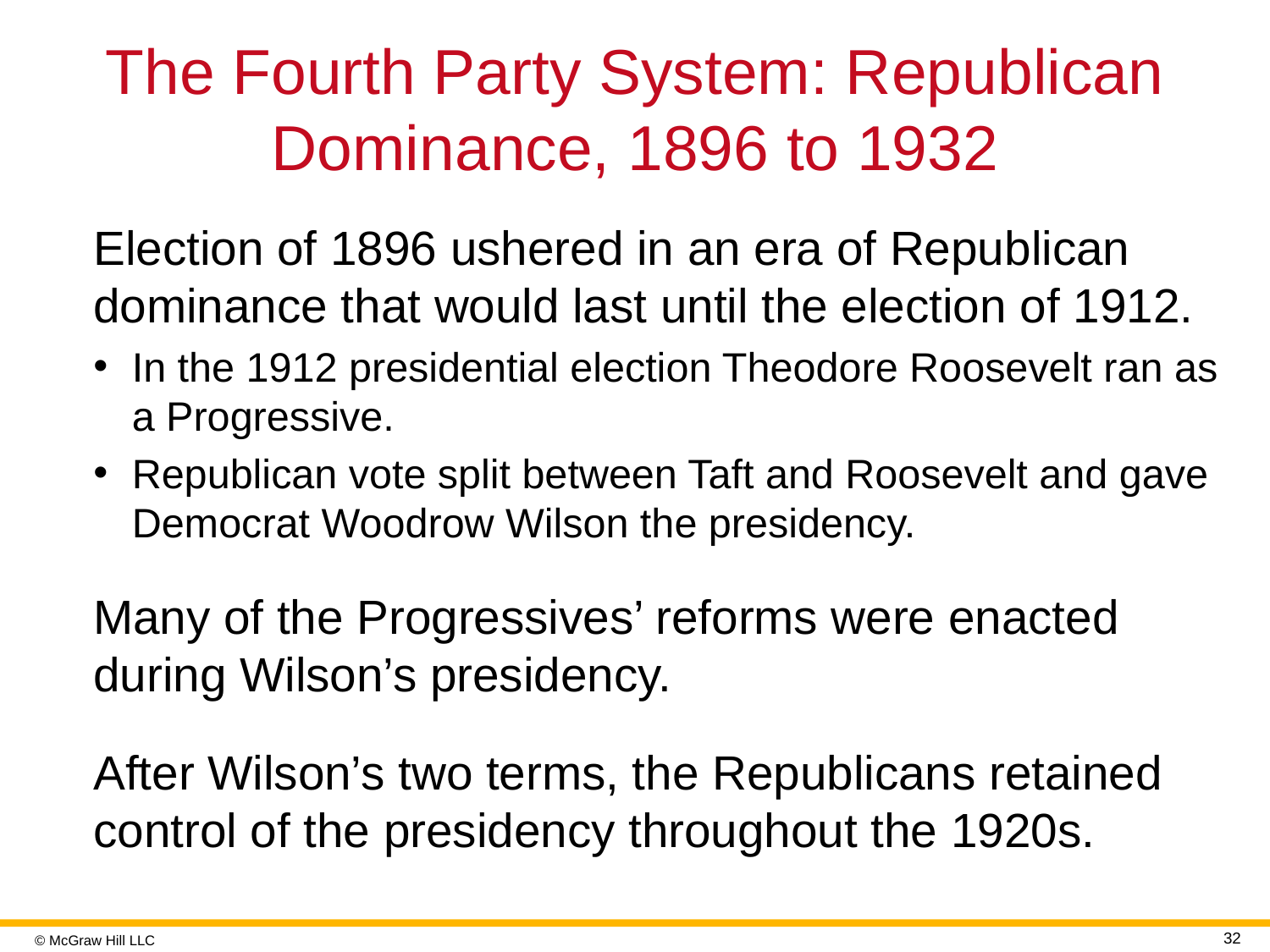

# The Fourth Party System: Republican Dominance, 1896 to 1932
Election of 1896 ushered in an era of Republican dominance that would last until the election of 1912.
In the 1912 presidential election Theodore Roosevelt ran as a Progressive.
Republican vote split between Taft and Roosevelt and gave Democrat Woodrow Wilson the presidency.
Many of the Progressives’ reforms were enacted during Wilson’s presidency.
After Wilson’s two terms, the Republicans retained control of the presidency throughout the 1920s.
32